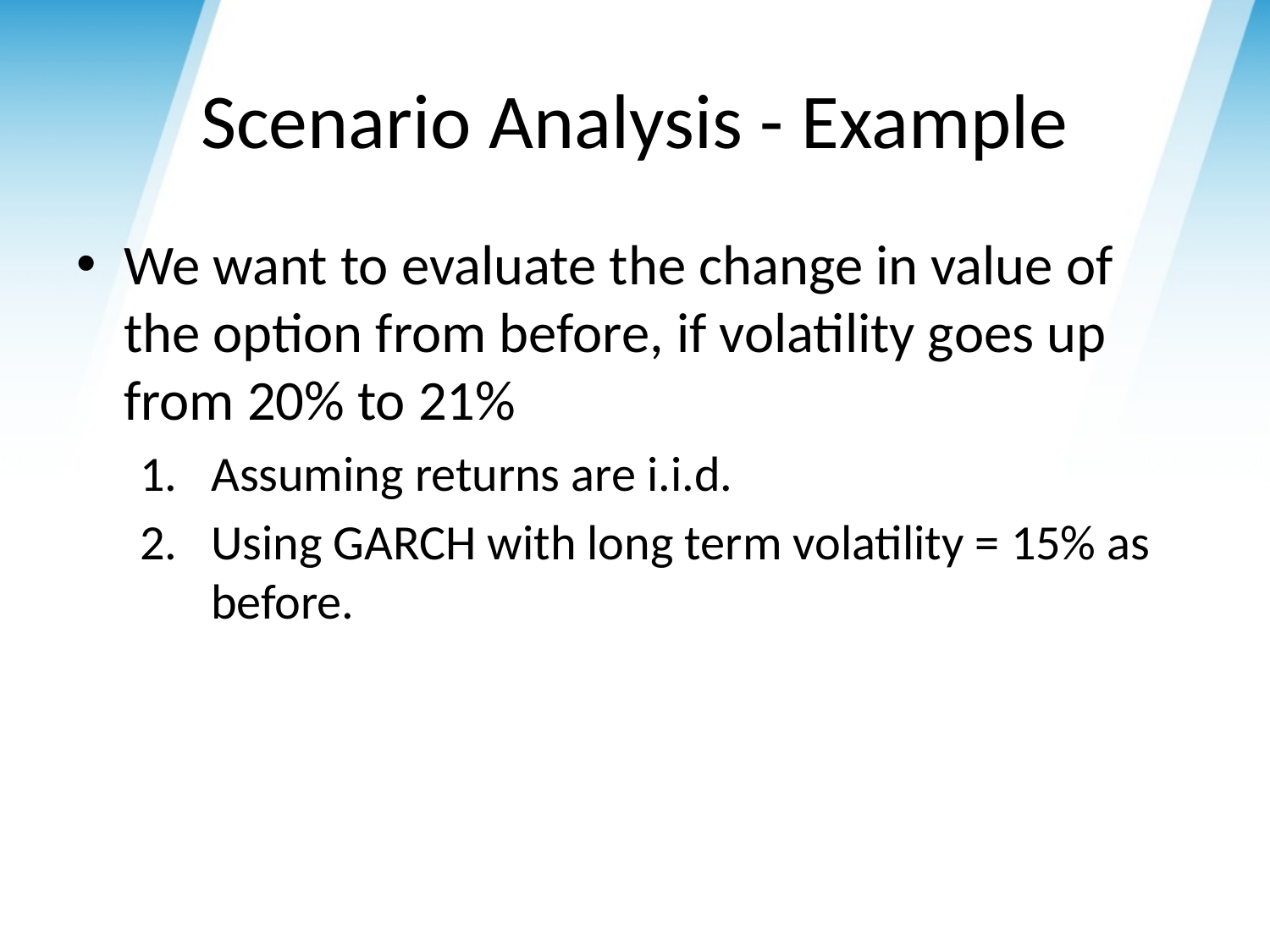

# Scenario Analysis - Example
We want to evaluate the change in value of the option from before, if volatility goes up from 20% to 21%
Assuming returns are i.i.d.
Using GARCH with long term volatility = 15% as before.